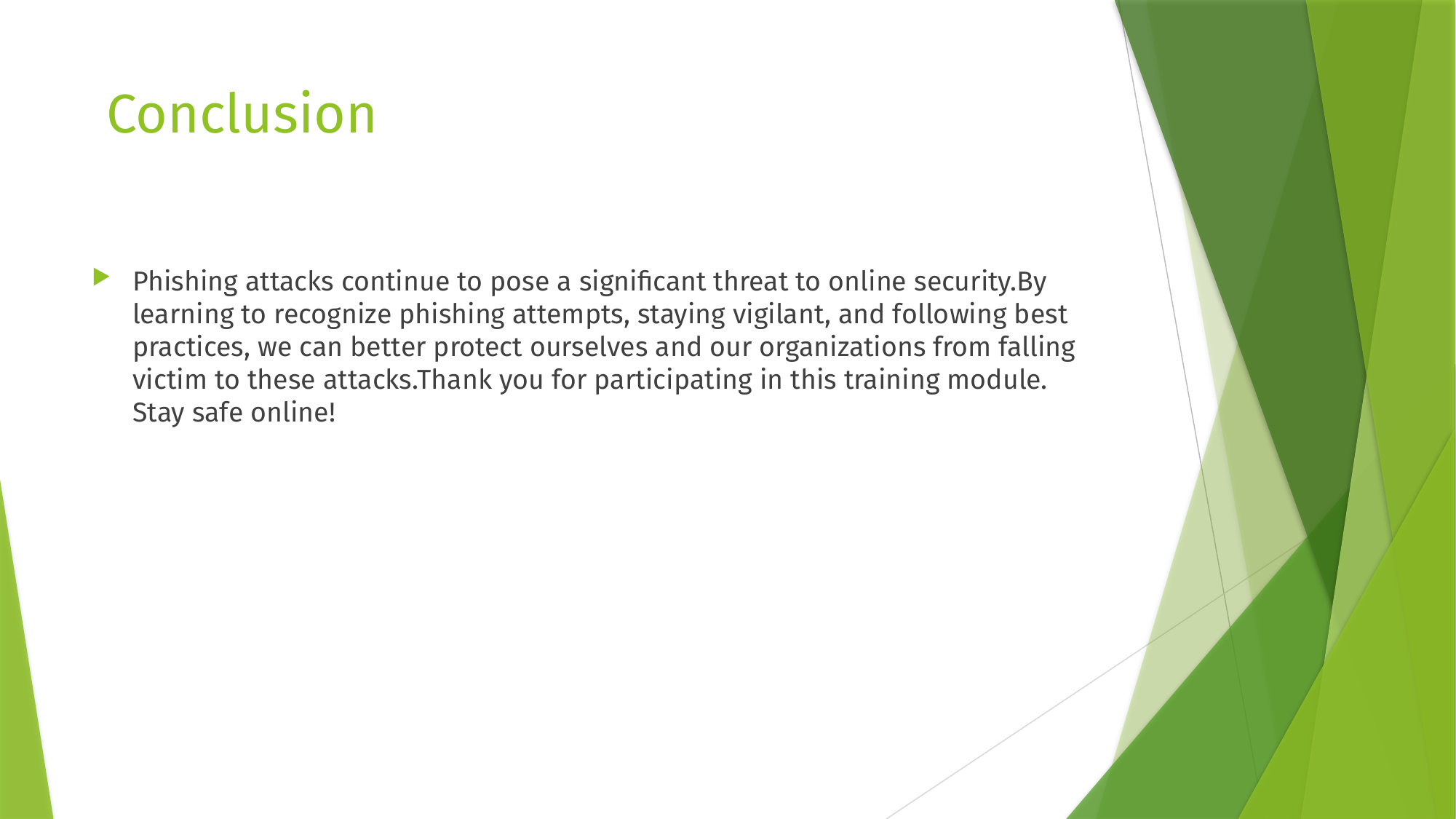

# Conclusion
Phishing attacks continue to pose a significant threat to online security.By learning to recognize phishing attempts, staying vigilant, and following best practices, we can better protect ourselves and our organizations from falling victim to these attacks.Thank you for participating in this training module. Stay safe online!